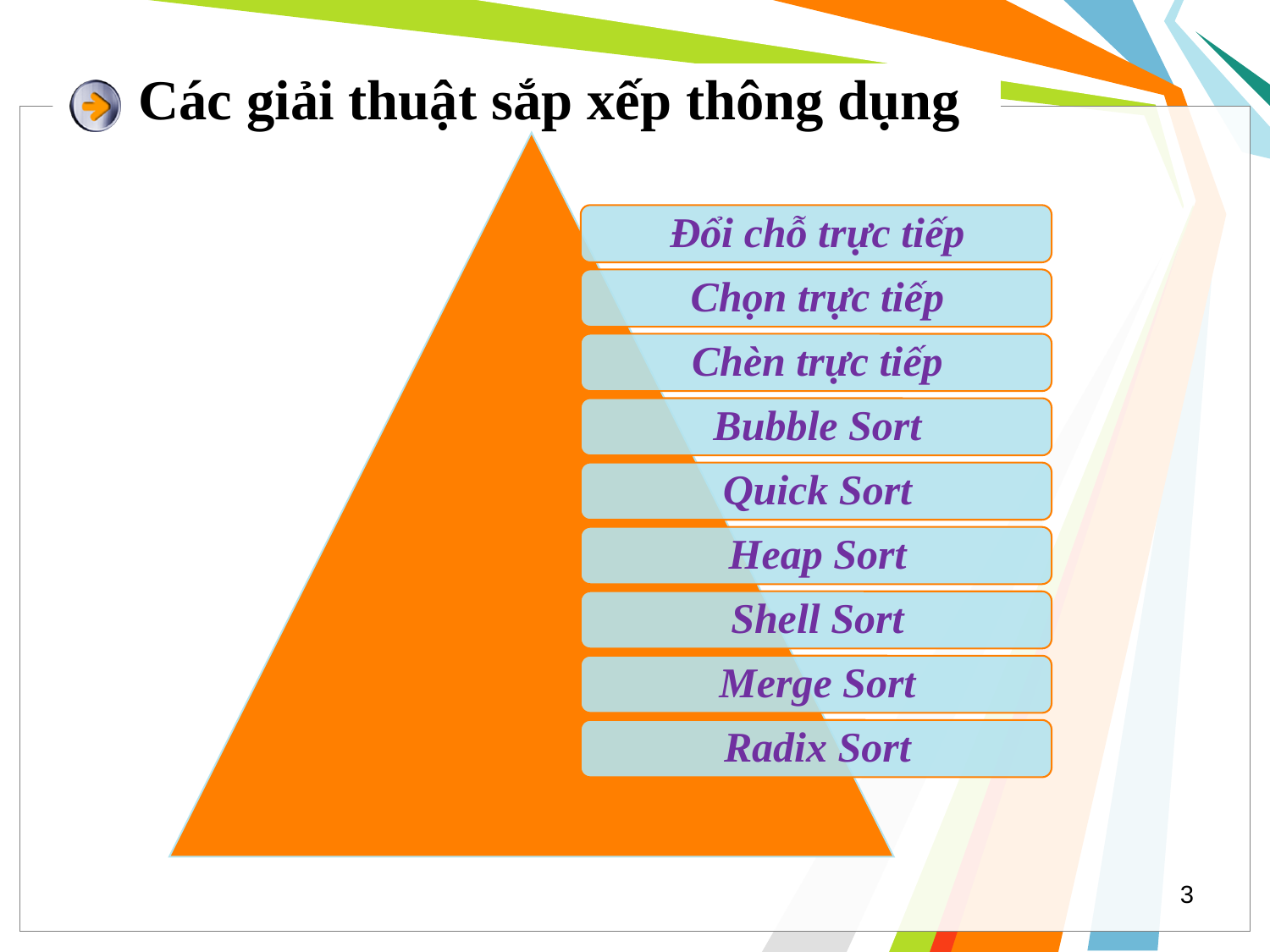

# Các giải thuật sắp xếp thông dụng
Đổi chỗ trực tiếp
Chọn trực tiếp
Chèn trực tiếp
Bubble Sort
Quick Sort
Heap Sort
Shell Sort
Merge Sort
Radix Sort
3